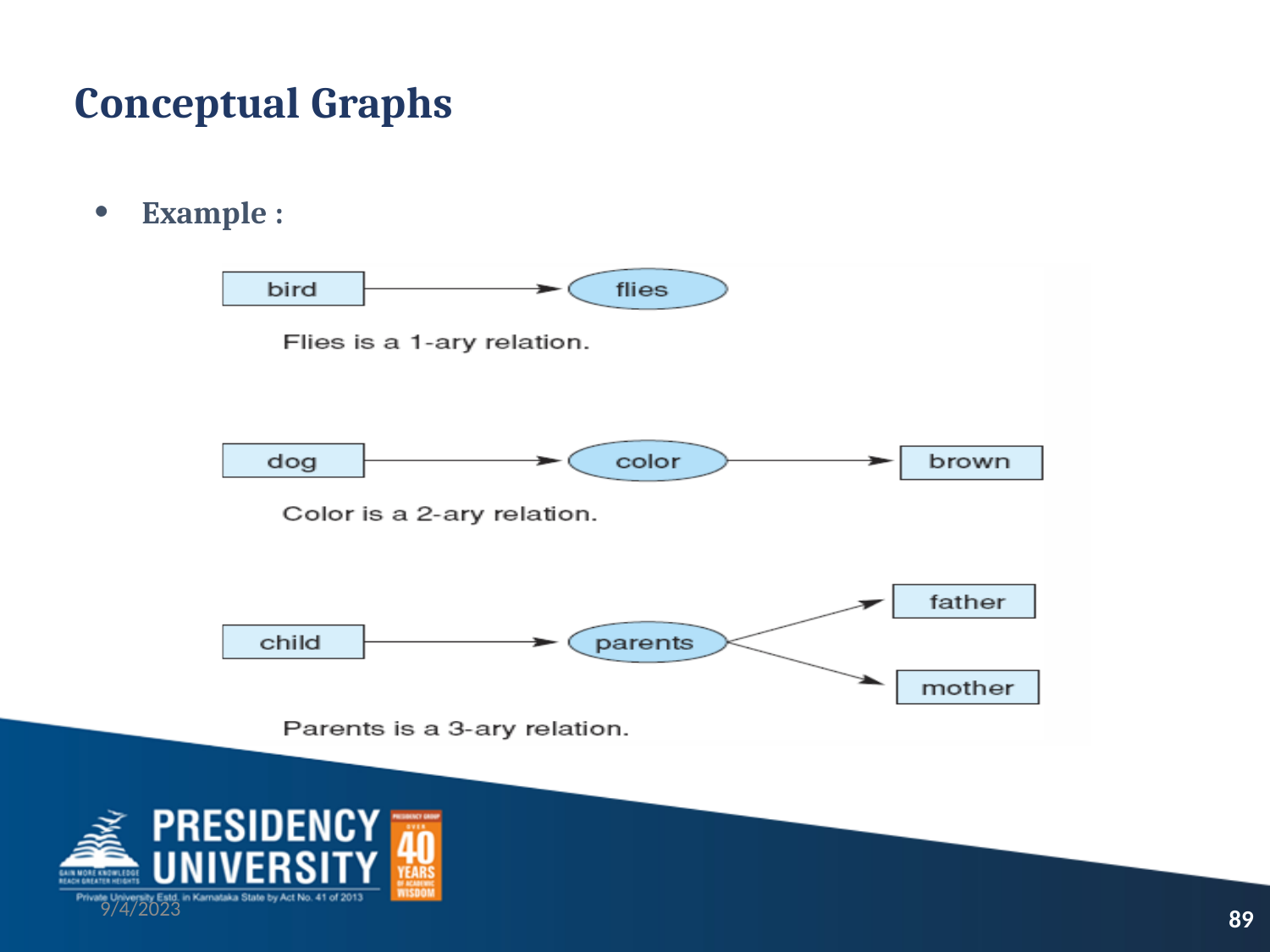

# Conceptual Graphs
Example :

9/4/2023
89